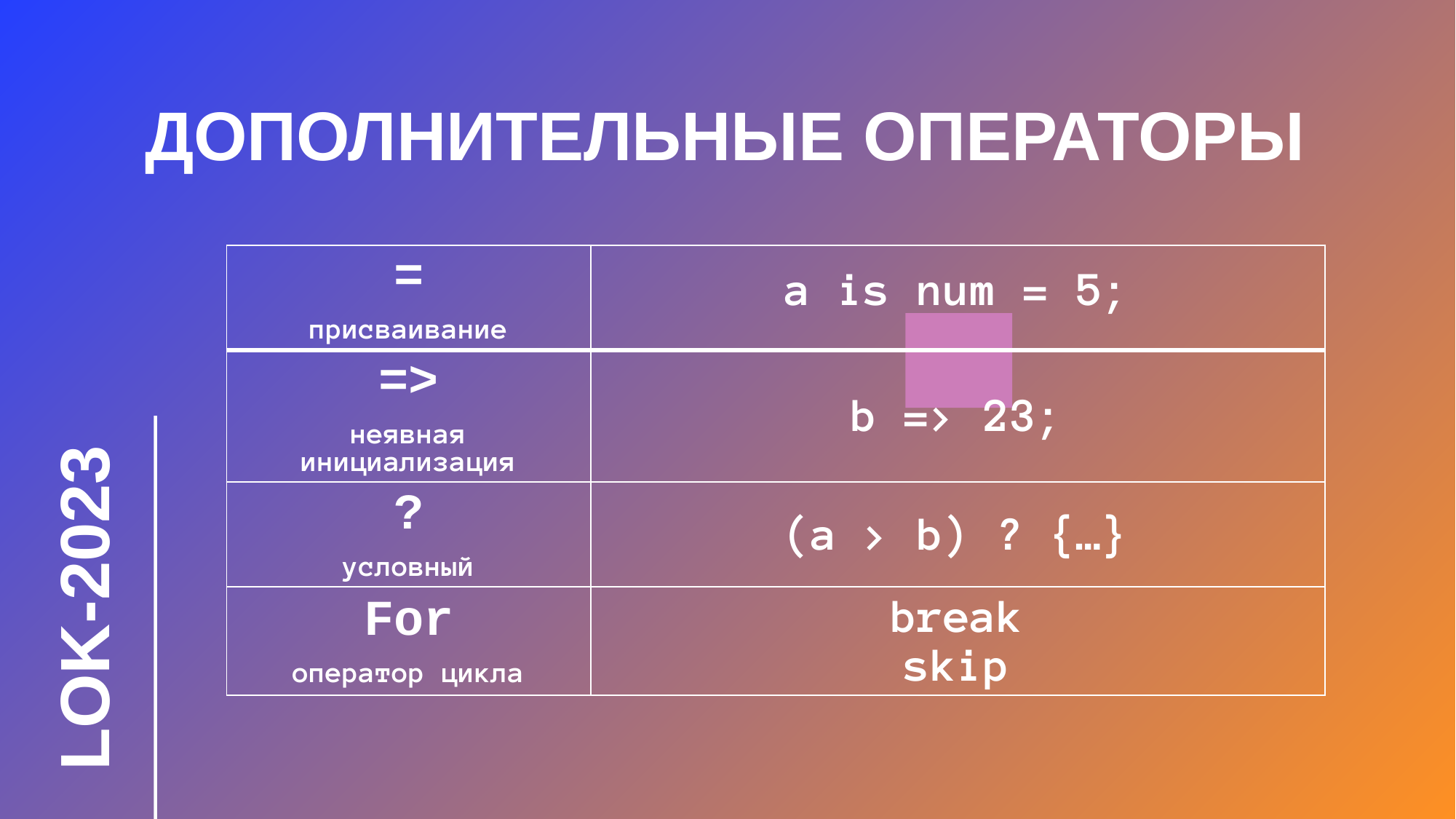

# Дополнительные операторы
| = присваивание | a is num = 5; |
| --- | --- |
| => неявная инициализация | b => 23; |
| ? условный | (a > b) ? {…} |
| For оператор цикла | break skip |

LOK-2023